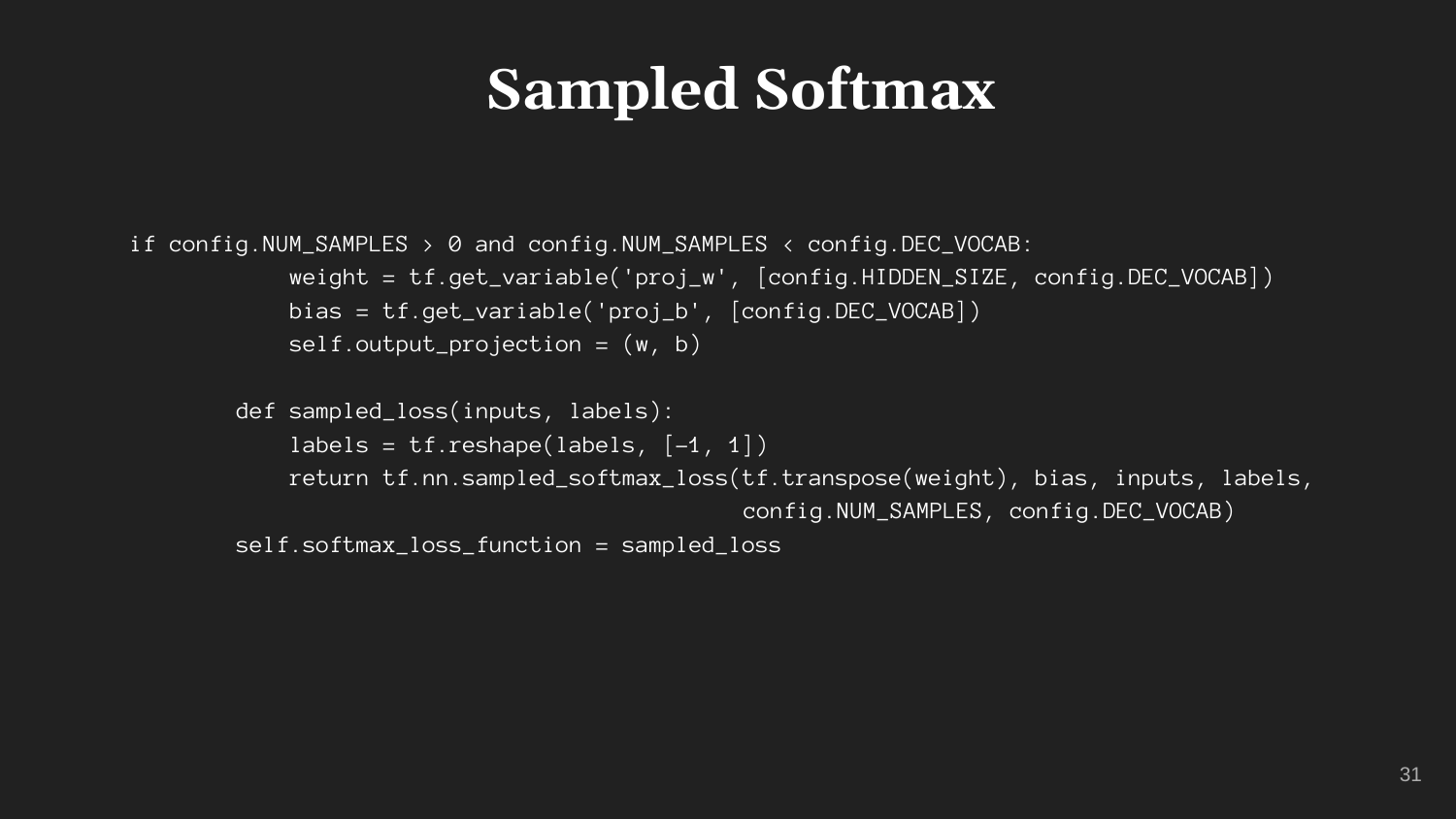

# Sampled Softmax

if config.NUM_SAMPLES > 0 and config.NUM_SAMPLES < config.DEC_VOCAB:
            weight = tf.get_variable('proj_w', [config.HIDDEN_SIZE, config.DEC_VOCAB])
            bias = tf.get_variable('proj_b', [config.DEC_VOCAB])
            self.output_projection = (w, b)

        def sampled_loss(inputs, labels):
            labels = tf.reshape(labels, [-1, 1])
            return tf.nn.sampled_softmax_loss(tf.transpose(weight), bias, inputs, labels,
                                              config.NUM_SAMPLES, config.DEC_VOCAB)
        self.softmax_loss_function = sampled_loss

31